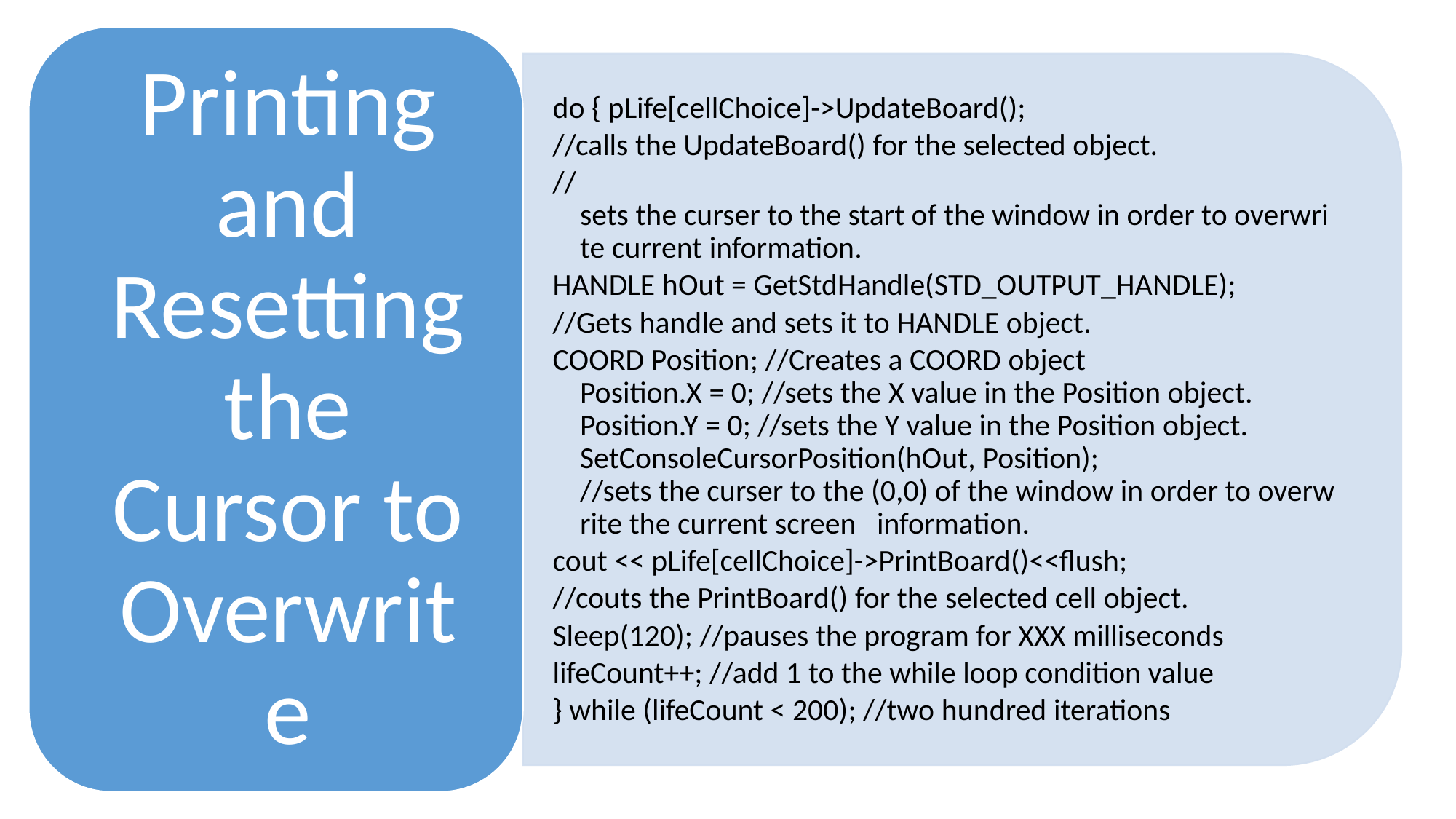

do { pLife[cellChoice]->UpdateBoard();
//calls the UpdateBoard() for the selected object.
//sets the curser to the start of the window in order to overwrite current information.
HANDLE hOut = GetStdHandle(STD_OUTPUT_HANDLE);
//Gets handle and sets it to HANDLE object.
COORD Position; //Creates a COORD object Position.X = 0; //sets the X value in the Position object. Position.Y = 0; //sets the Y value in the Position object. SetConsoleCursorPosition(hOut, Position); //sets the curser to the (0,0) of the window in order to overwrite the current screen   information.
cout << pLife[cellChoice]->PrintBoard()<<flush;
//couts the PrintBoard() for the selected cell object.
Sleep(120); //pauses the program for XXX milliseconds
lifeCount++; //add 1 to the while loop condition value
} while (lifeCount < 200); //two hundred iterations
Printing and Resetting the Cursor to Overwrite